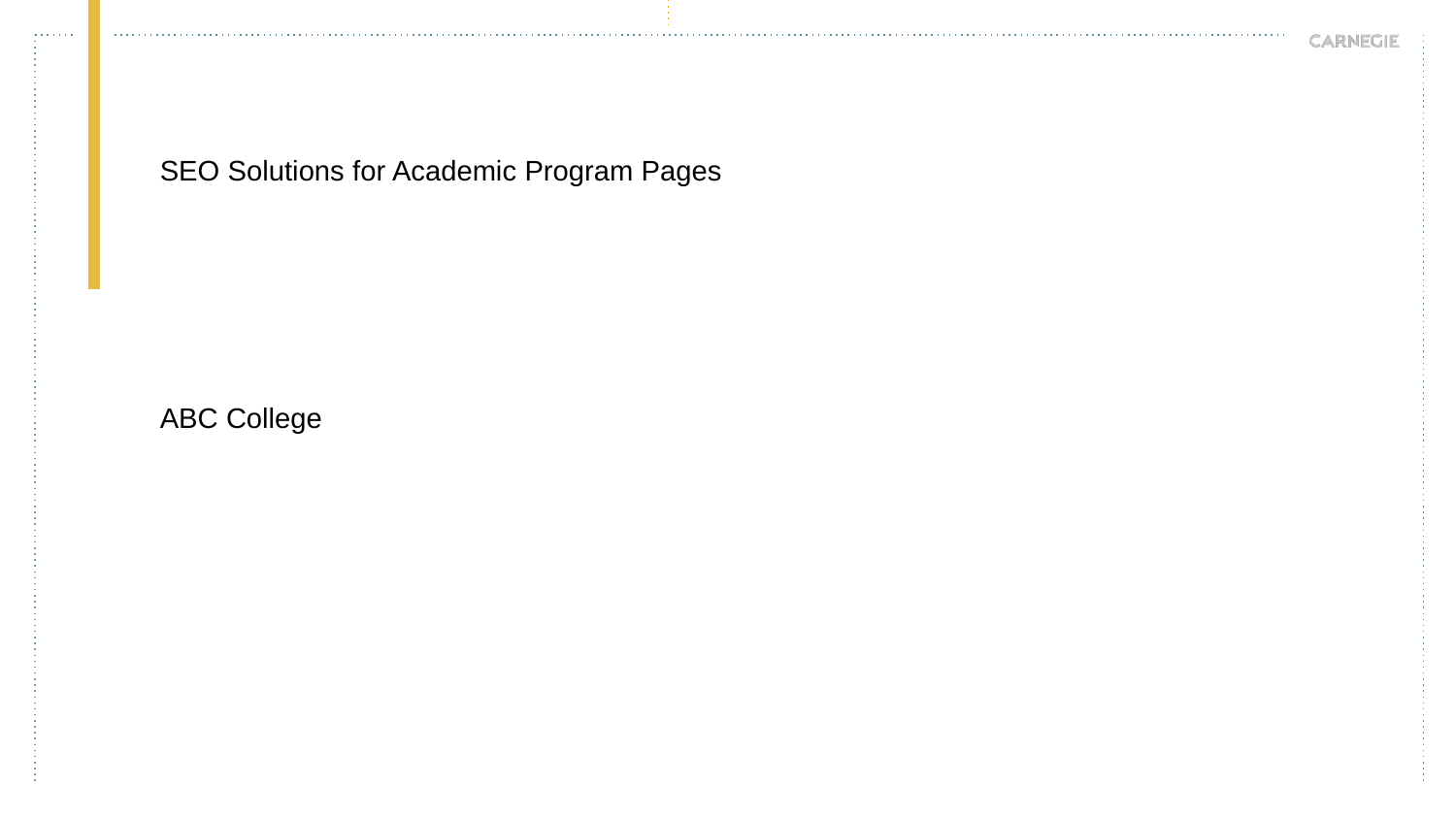

SEO Solutions for Academic Program Pages
ABC College
2